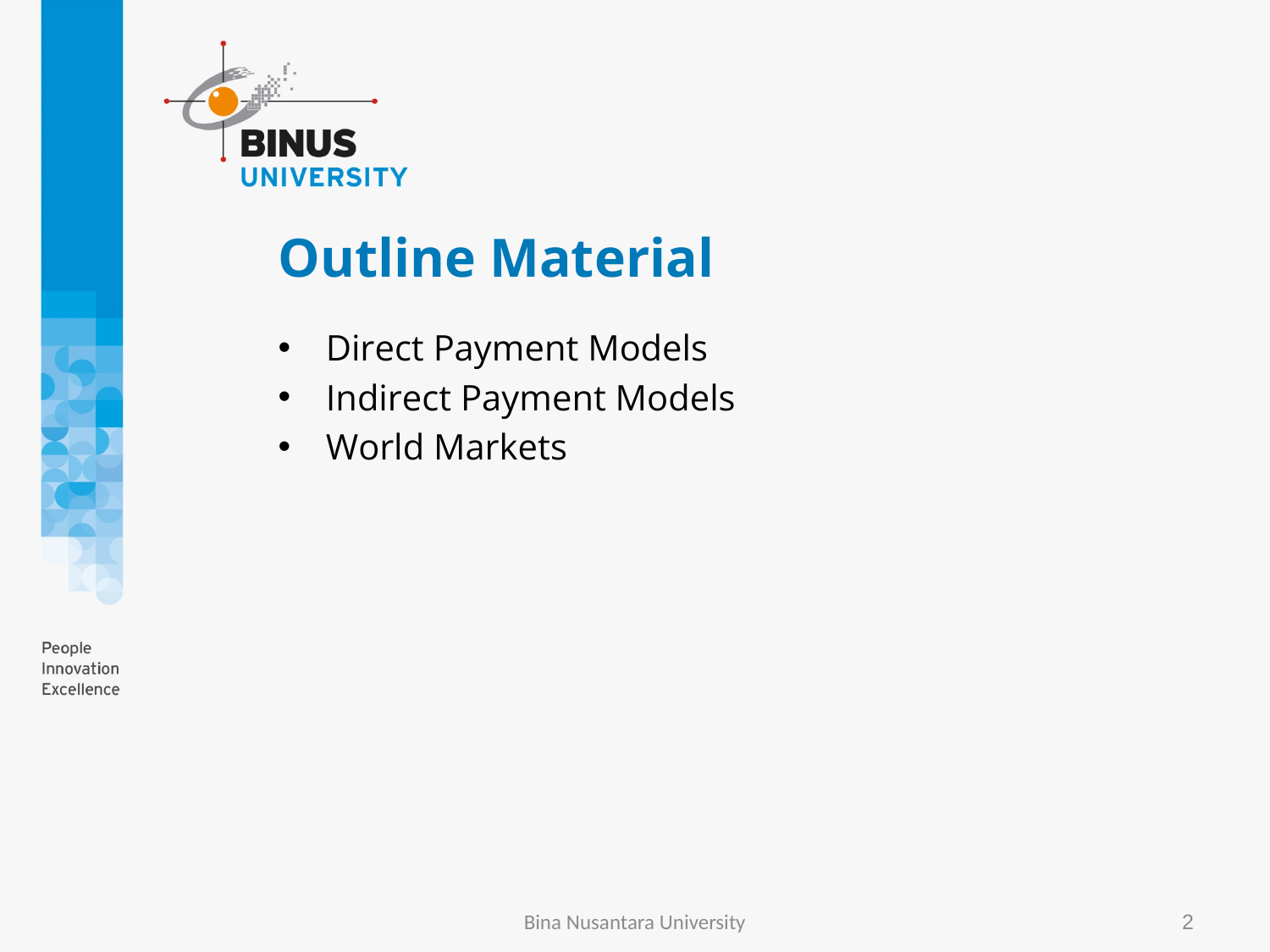

# Outline Material
Direct Payment Models
Indirect Payment Models
World Markets
Bina Nusantara University
2